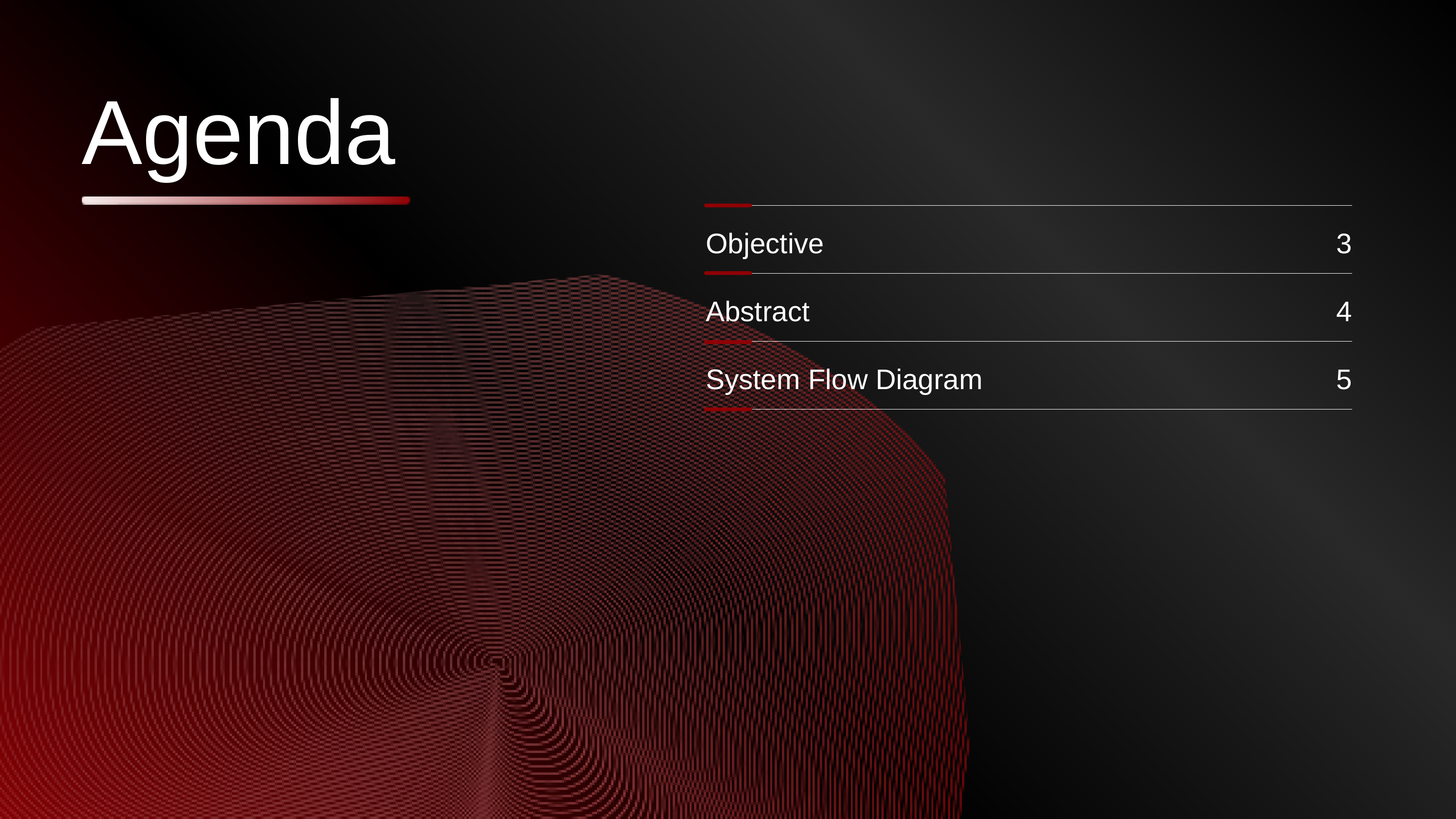

Agenda

| Objective | 3 |
| --- | --- |
| Abstract | 4 |
| System Flow Diagram | 5 |